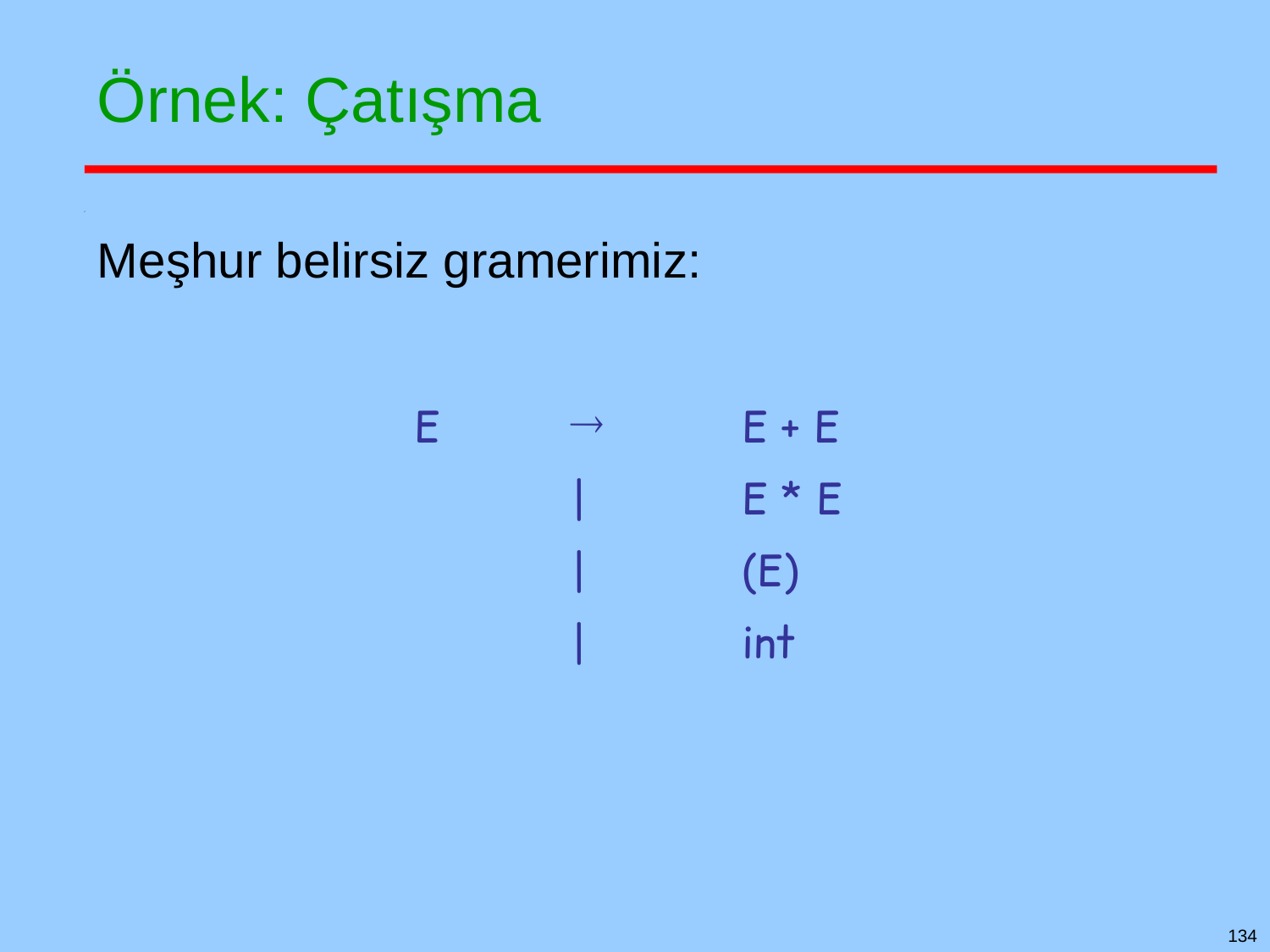

# Örnek: Çatışma
Meşhur belirsiz gramerimiz:

| E | → | E + E |
| --- | --- | --- |
|  | | | E \* E |
|  | | | (E) |
|  | | | int |
134